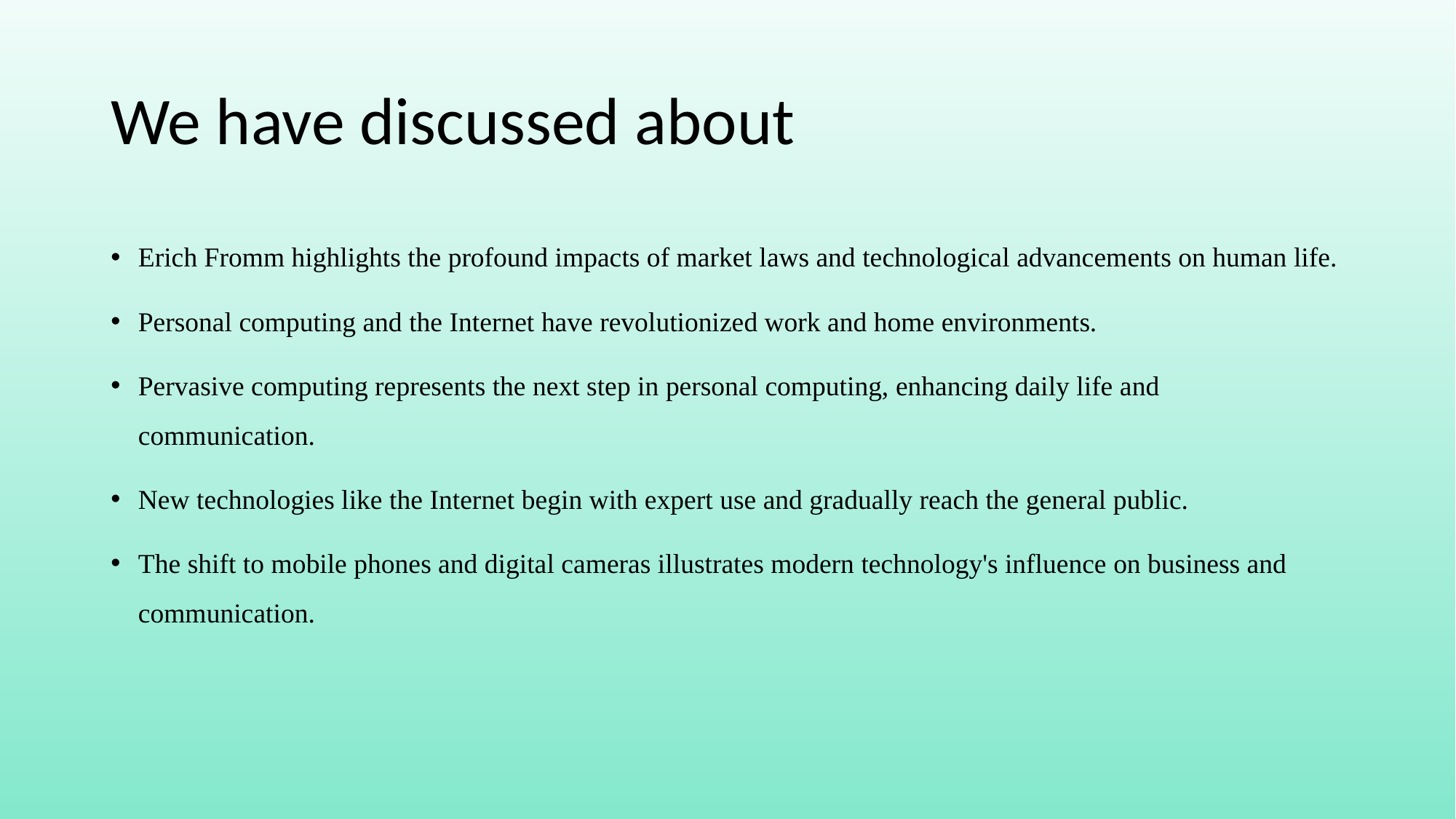

# We have discussed about
Erich Fromm highlights the profound impacts of market laws and technological advancements on human life.
Personal computing and the Internet have revolutionized work and home environments.
Pervasive computing represents the next step in personal computing, enhancing daily life and communication.
New technologies like the Internet begin with expert use and gradually reach the general public.
The shift to mobile phones and digital cameras illustrates modern technology's influence on business and communication.